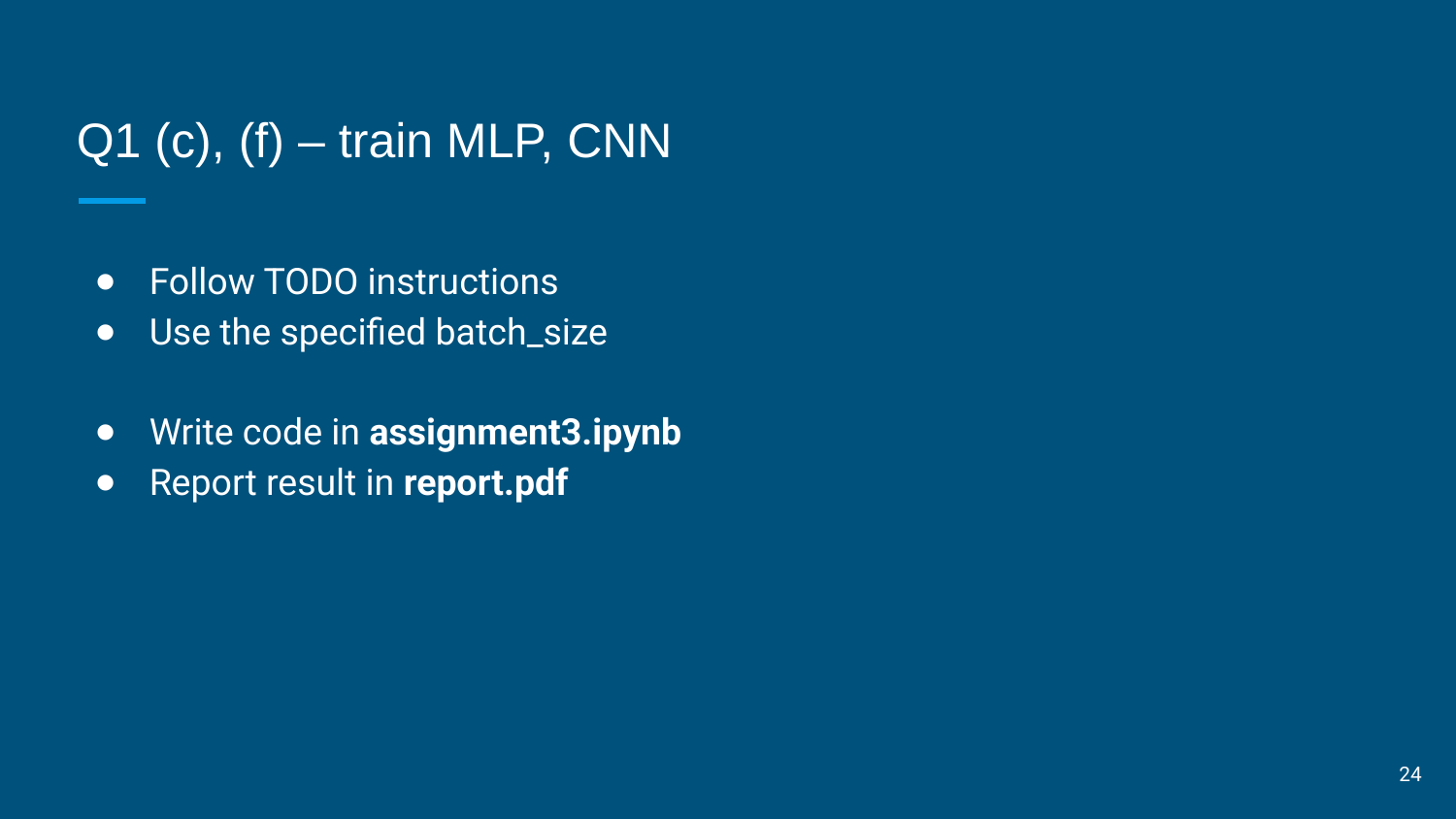

# Q1 (c), (f) – train MLP, CNN
Follow TODO instructions
Use the specified batch_size

Write code in assignment3.ipynb
Report result in report.pdf

24